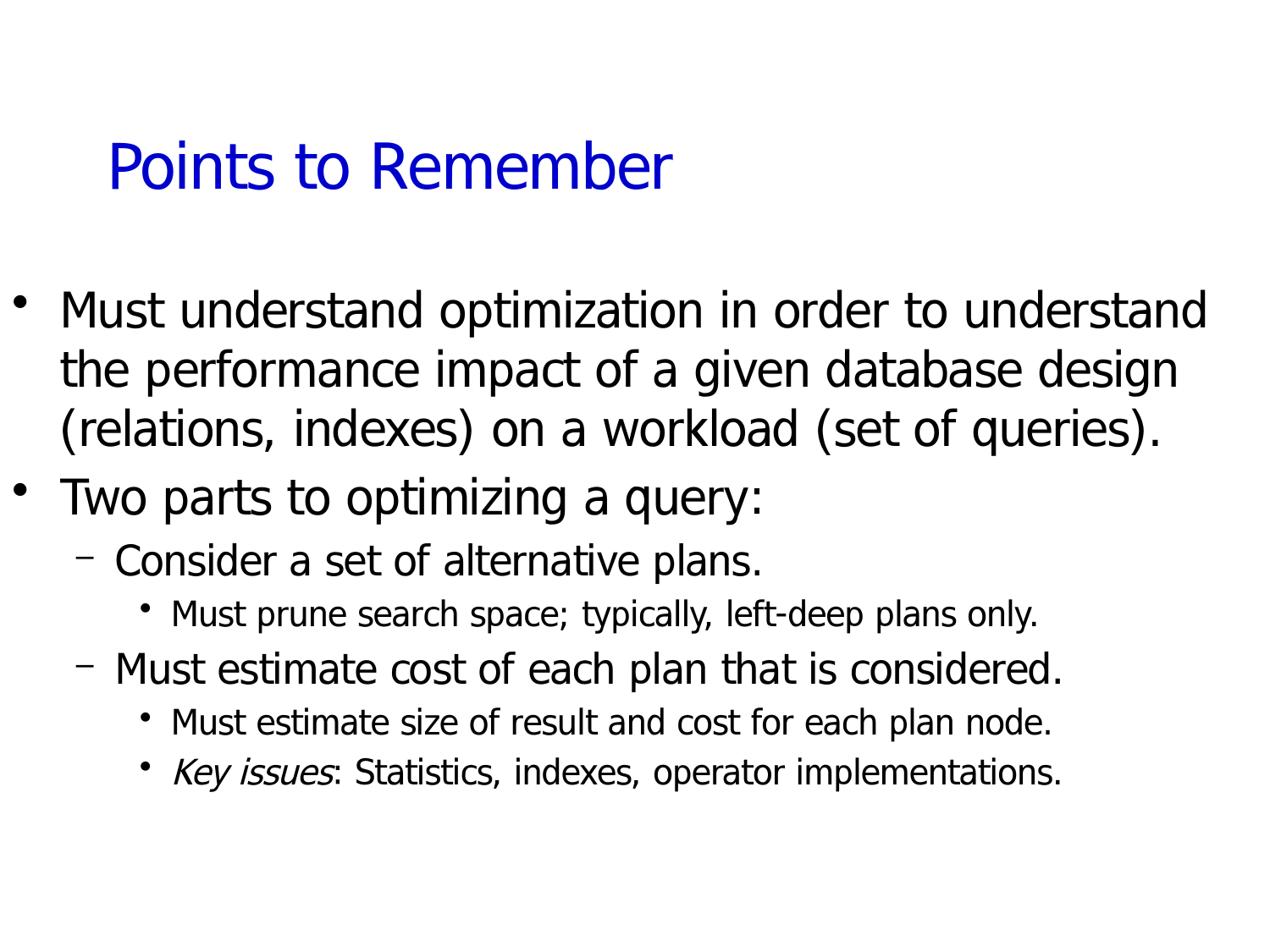

# Points to Remember

Must understand optimization in order to understand the performance impact of a given database design (relations, indexes) on a workload (set of queries).
Two parts to optimizing a query:
Consider a set of alternative plans.
Must prune search space; typically, left-deep plans only.
Must estimate cost of each plan that is considered.
Must estimate size of result and cost for each plan node.
Key issues: Statistics, indexes, operator implementations.